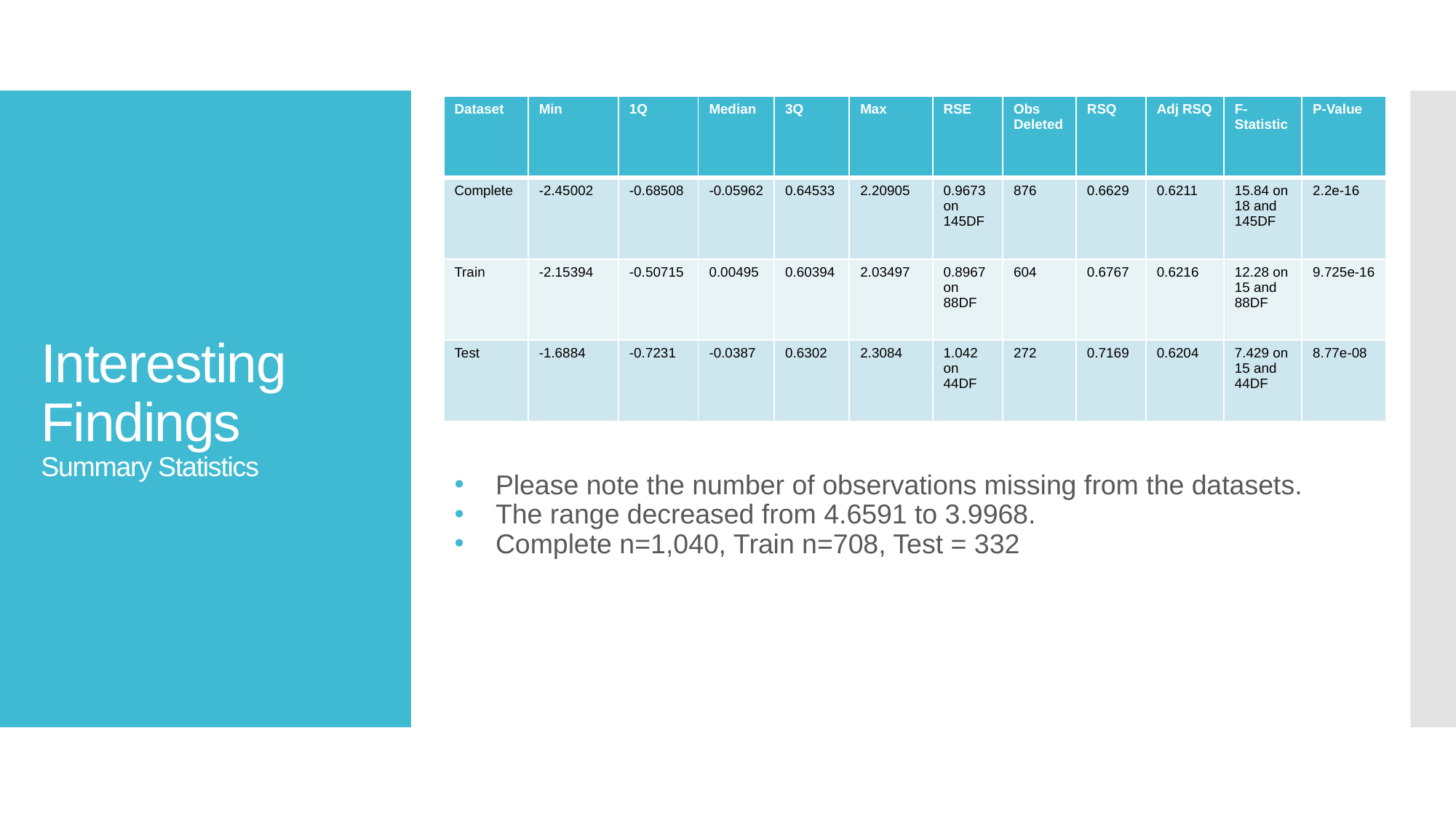

| Dataset | Min | 1Q | Median | 3Q | Max | RSE | Obs Deleted | RSQ | Adj RSQ | F-Statistic | P-Value |
| --- | --- | --- | --- | --- | --- | --- | --- | --- | --- | --- | --- |
| Complete | -2.45002 | -0.68508 | -0.05962 | 0.64533 | 2.20905 | 0.9673 on 145DF | 876 | 0.6629 | 0.6211 | 15.84 on 18 and 145DF | 2.2e-16 |
| Train | -2.15394 | -0.50715 | 0.00495 | 0.60394 | 2.03497 | 0.8967 on 88DF | 604 | 0.6767 | 0.6216 | 12.28 on 15 and 88DF | 9.725e-16 |
| Test | -1.6884 | -0.7231 | -0.0387 | 0.6302 | 2.3084 | 1.042 on 44DF | 272 | 0.7169 | 0.6204 | 7.429 on 15 and 44DF | 8.77e-08 |
# Interesting Findings Summary Statistics
Please note the number of observations missing from the datasets.
The range decreased from 4.6591 to 3.9968.
Complete n=1,040, Train n=708, Test = 332